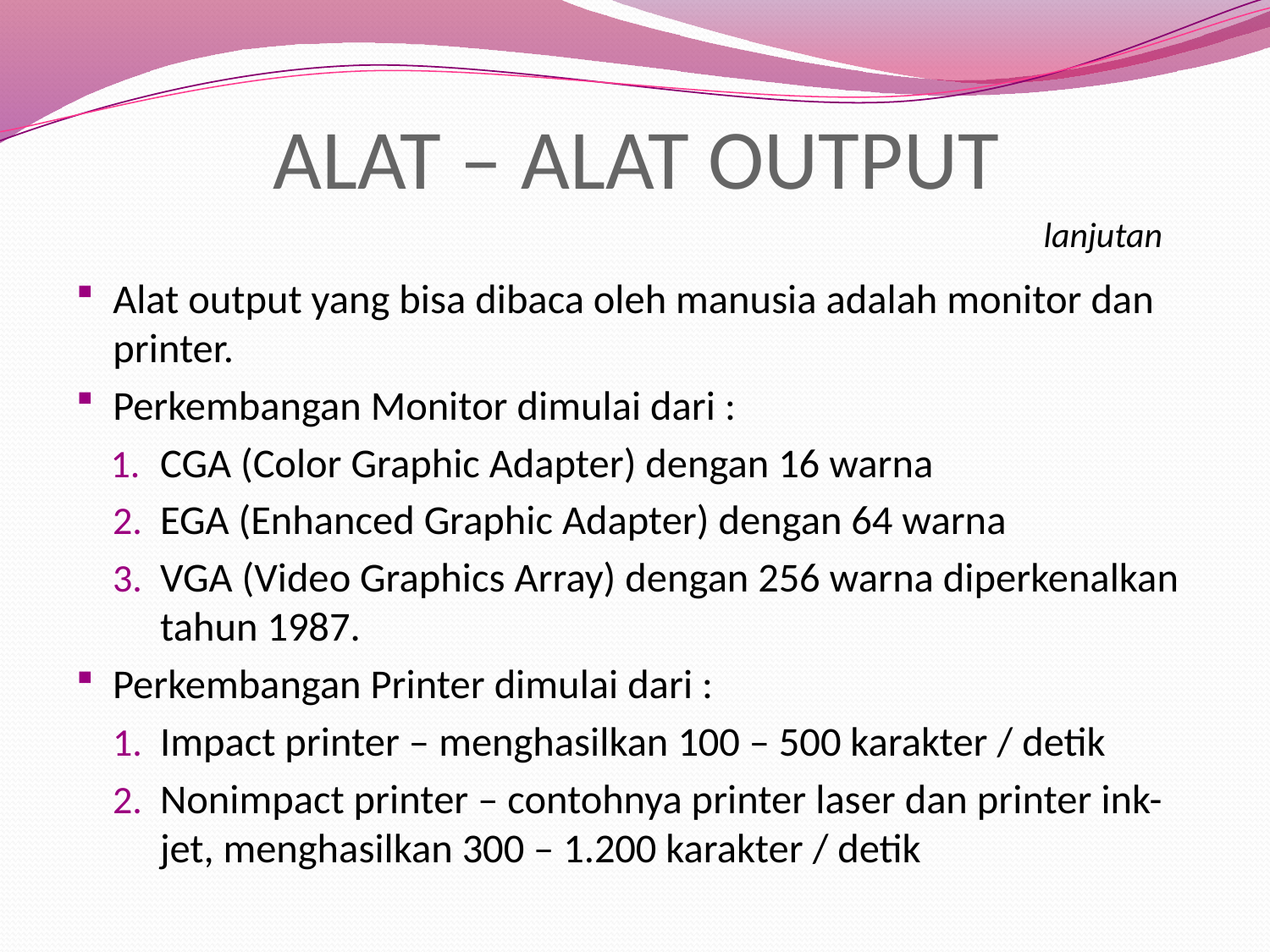

# ALAT – ALAT OUTPUT
lanjutan
Alat output yang bisa dibaca oleh manusia adalah monitor dan printer.
Perkembangan Monitor dimulai dari :
CGA (Color Graphic Adapter) dengan 16 warna
EGA (Enhanced Graphic Adapter) dengan 64 warna
VGA (Video Graphics Array) dengan 256 warna diperkenalkan tahun 1987.
Perkembangan Printer dimulai dari :
Impact printer – menghasilkan 100 – 500 karakter / detik
Nonimpact printer – contohnya printer laser dan printer ink-jet, menghasilkan 300 – 1.200 karakter / detik